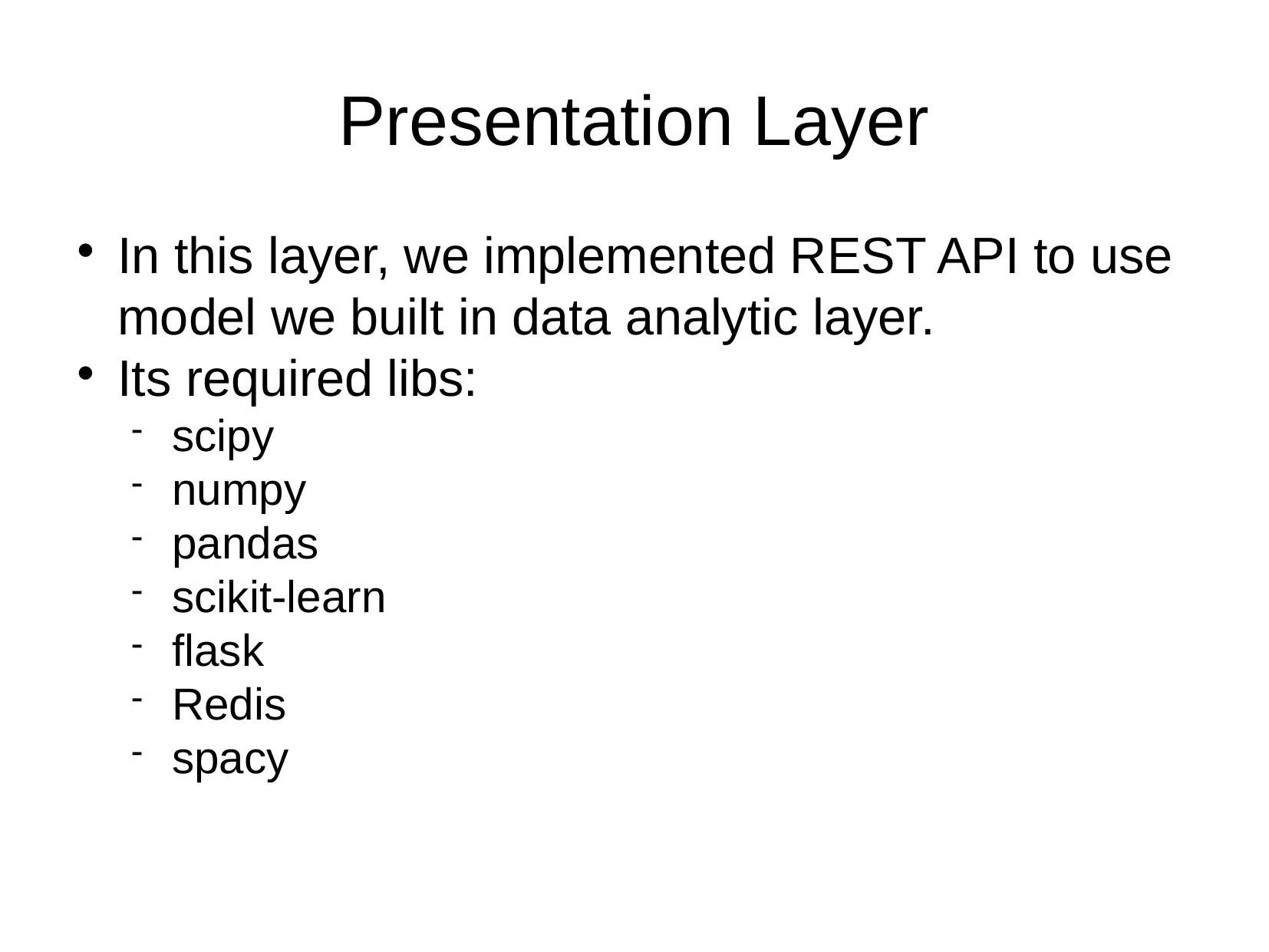

Presentation Layer
In this layer, we implemented REST API to use model we built in data analytic layer.
Its required libs:
scipy
numpy
pandas
scikit-learn
flask
Redis
spacy